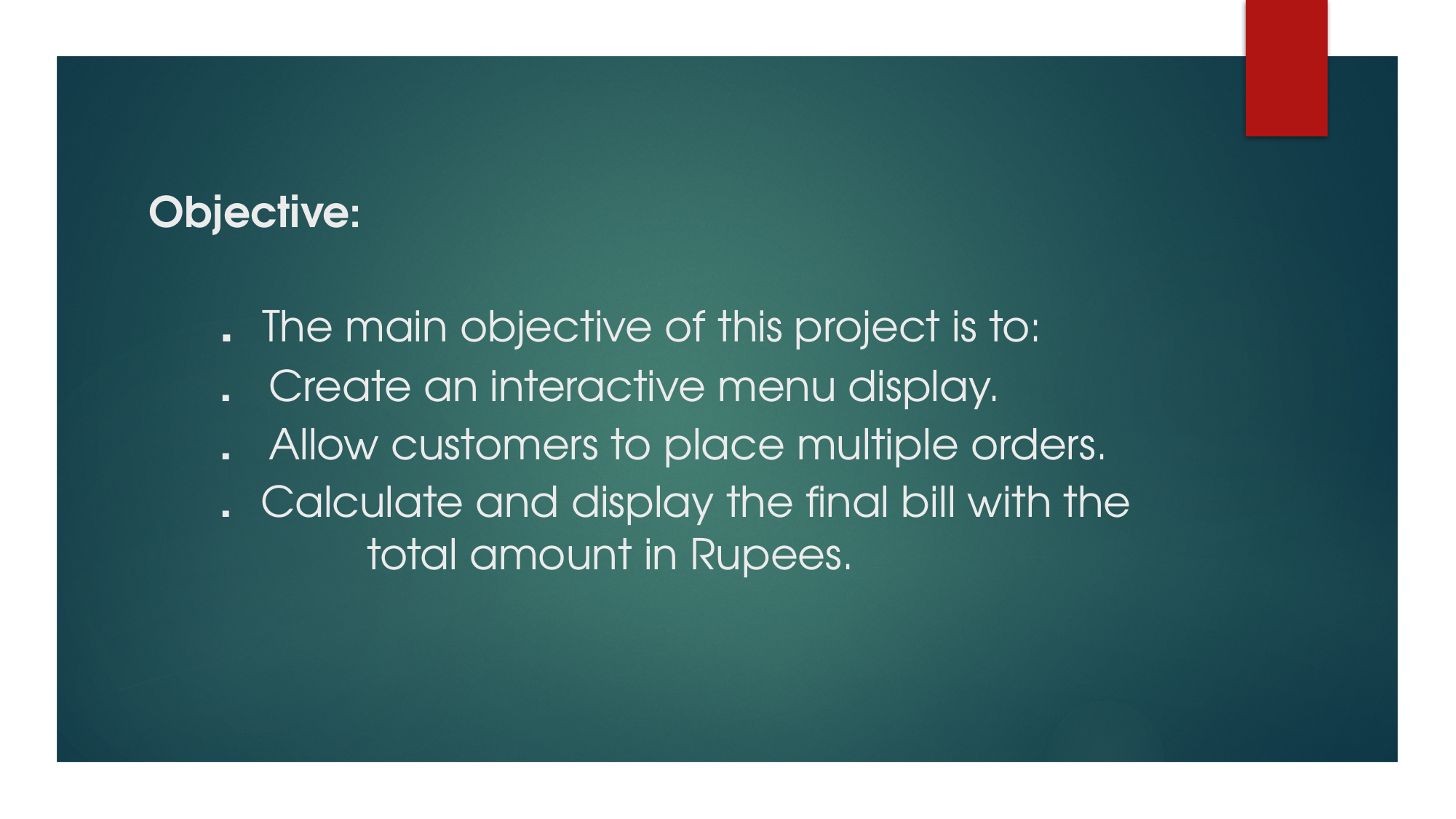

# Objective: .  The main objective of this project is to: .   Create an interactive menu display. .   Allow customers to place multiple orders. .  Calculate and display the final bill with the              		total amount in Rupees.